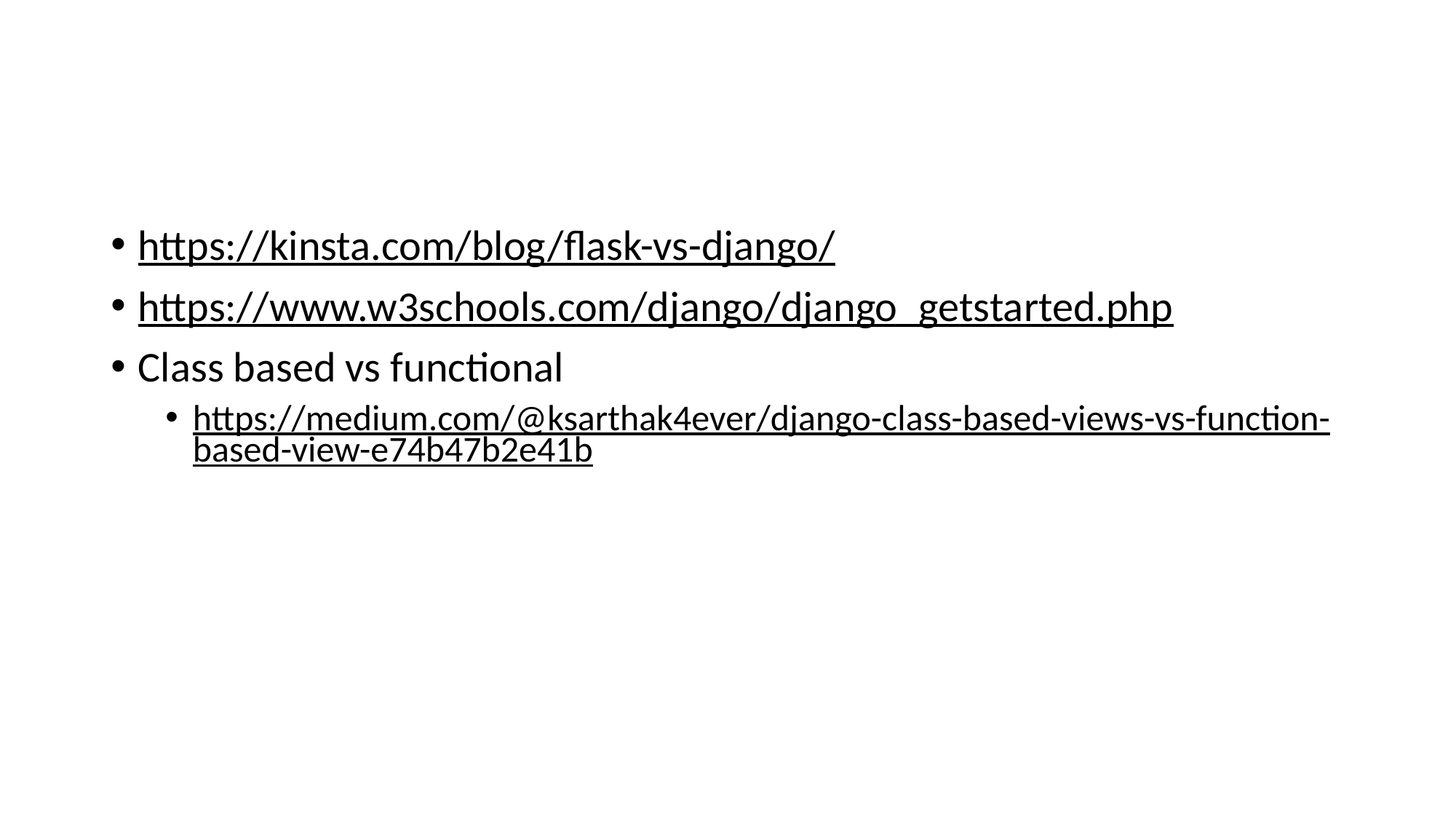

#
https://kinsta.com/blog/flask-vs-django/
https://www.w3schools.com/django/django_getstarted.php
Class based vs functional
https://medium.com/@ksarthak4ever/django-class-based-views-vs-function-based-view-e74b47b2e41b